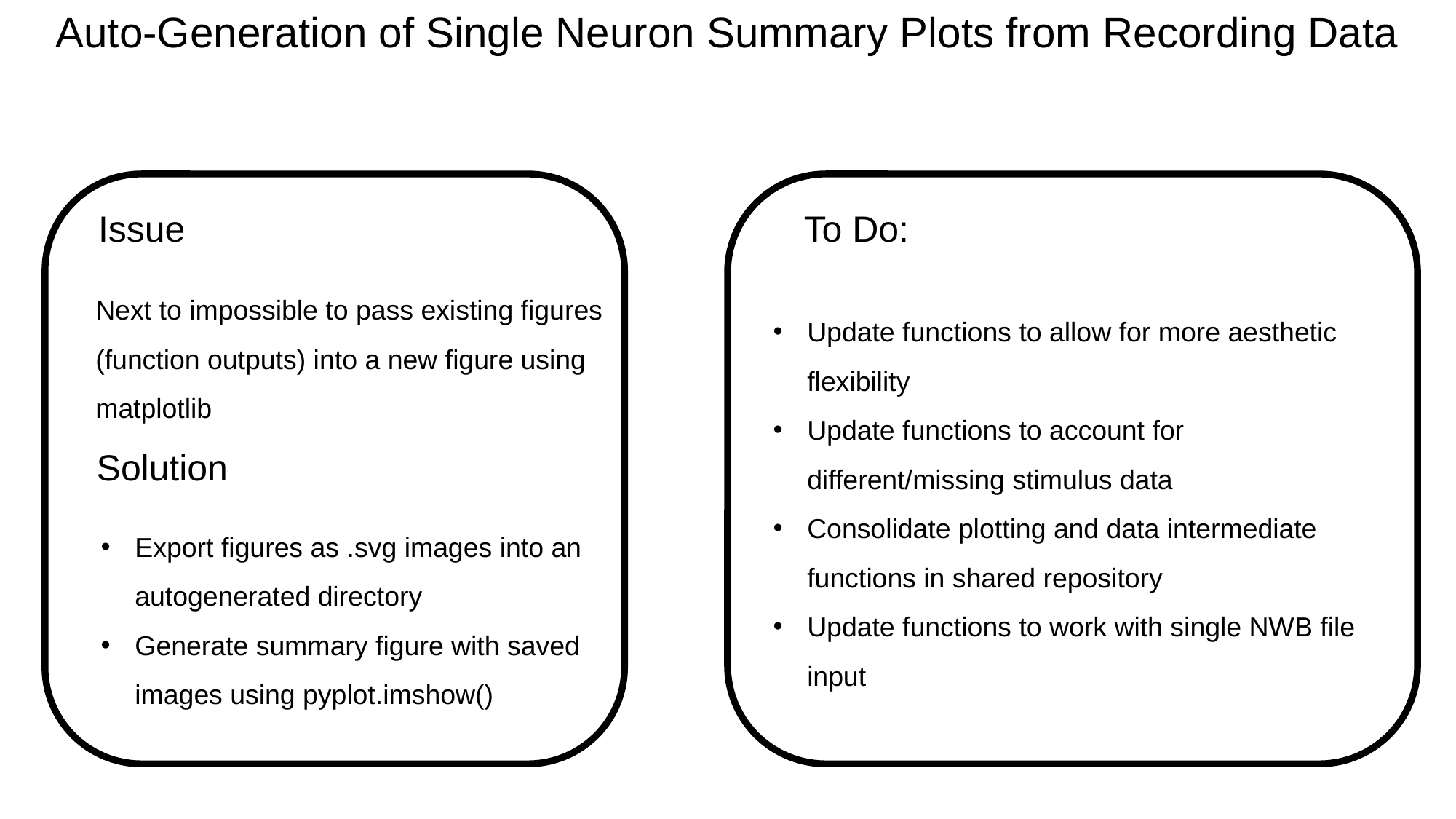

Auto-Generation of Single Neuron Summary Plots from Recording Data

To Do:
Issue
Next to impossible to pass existing figures (function outputs) into a new figure using matplotlib
Update functions to allow for more aesthetic flexibility
Update functions to account for different/missing stimulus data
Consolidate plotting and data intermediate functions in shared repository
Update functions to work with single NWB file input
Solution
Export figures as .svg images into an autogenerated directory
Generate summary figure with saved images using pyplot.imshow()